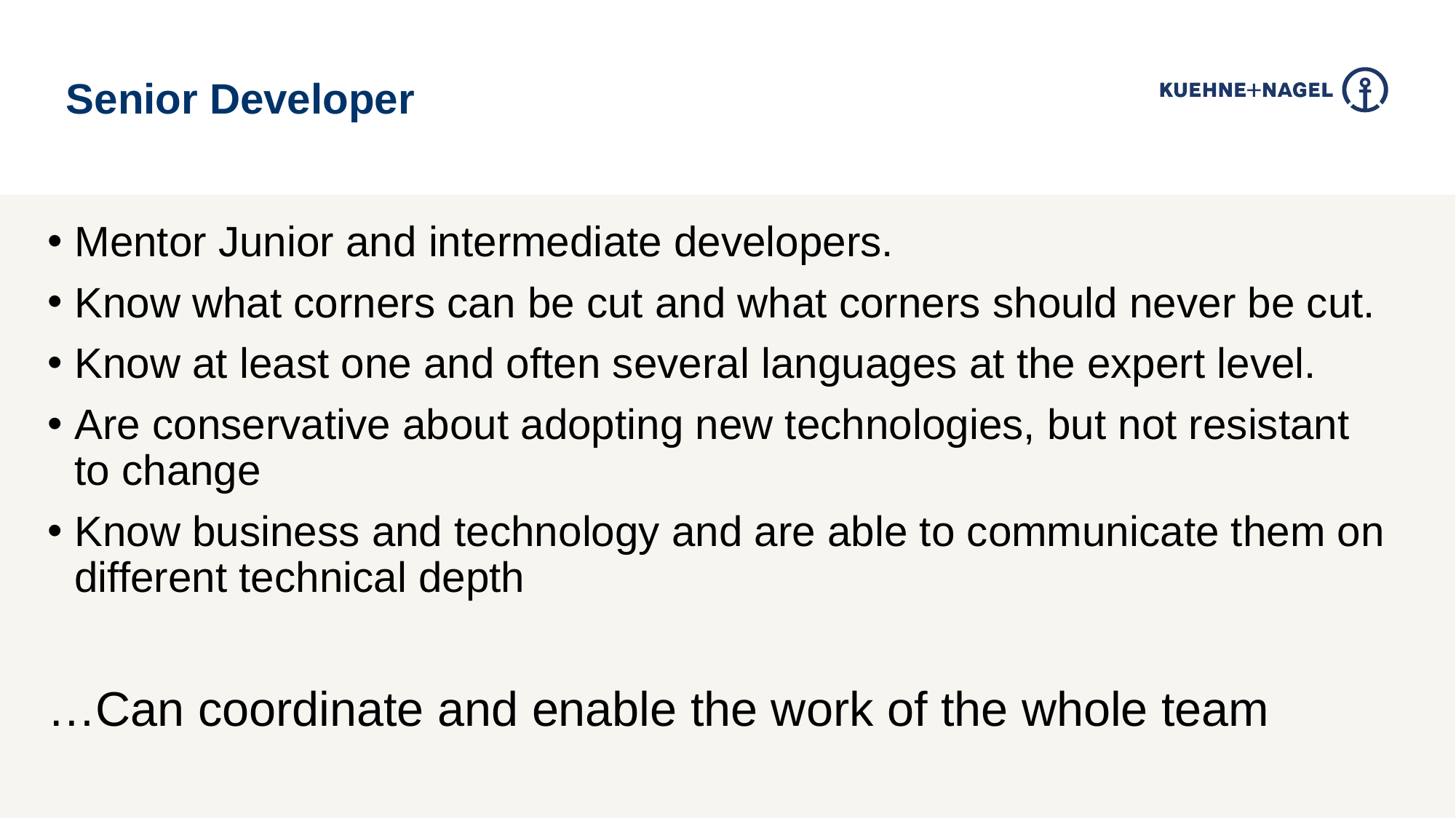

Senior Developer

Mentor Junior and intermediate developers.
Know what corners can be cut and what corners should never be cut.
Know at least one and often several languages at the expert level.
Are conservative about adopting new technologies, but not resistant to change
Know business and technology and are able to communicate them on different technical depth

…Can coordinate and enable the work of the whole team